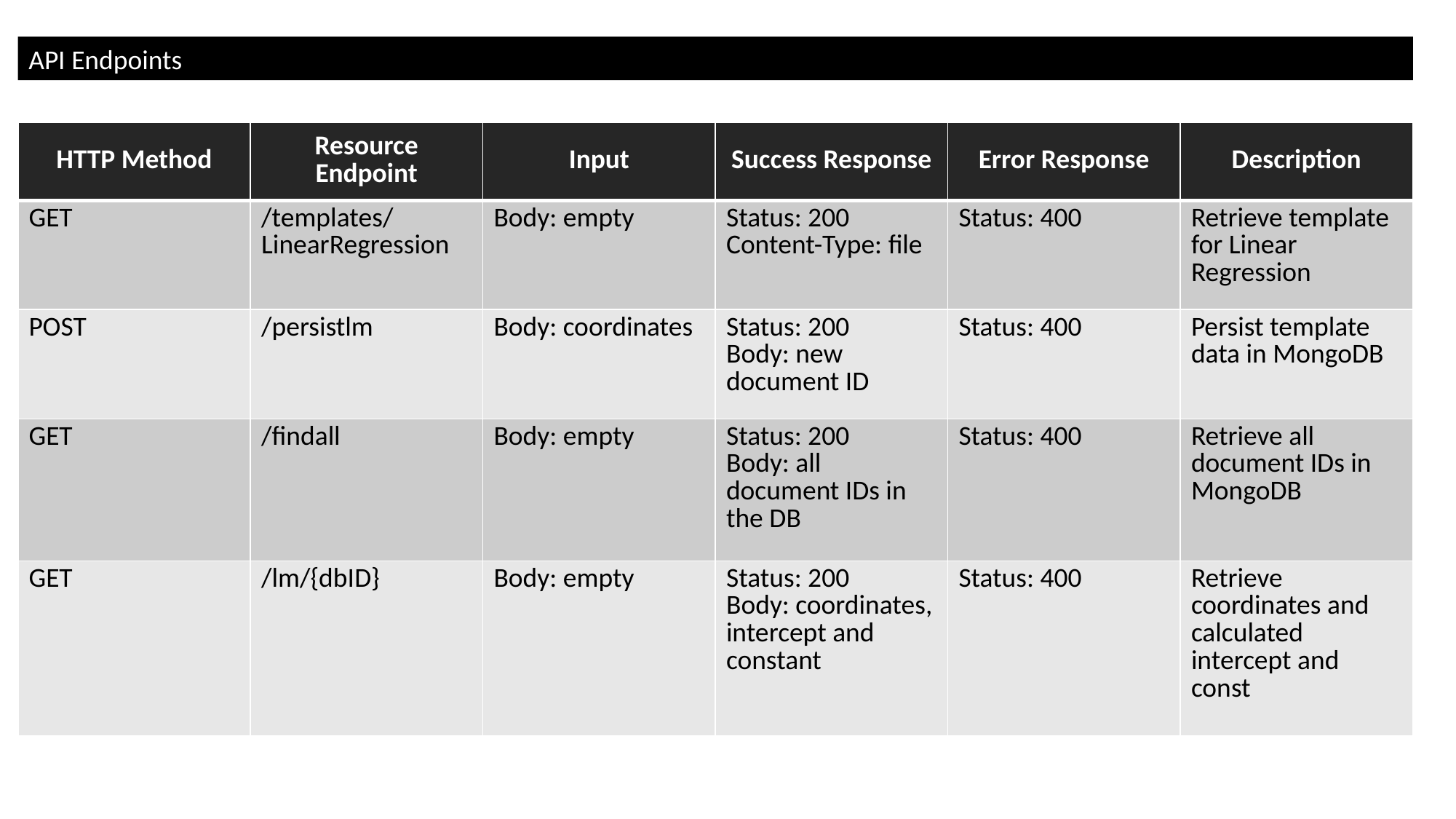

API Endpoints
| HTTP Method | Resource Endpoint | Input | Success Response | Error Response | Description |
| --- | --- | --- | --- | --- | --- |
| GET | /templates/LinearRegression | Body: empty | Status: 200 Content-Type: file | Status: 400 | Retrieve template for Linear Regression |
| POST | /persistlm | Body: coordinates | Status: 200 Body: new document ID | Status: 400 | Persist template data in MongoDB |
| GET | /findall | Body: empty | Status: 200 Body: all document IDs in the DB | Status: 400 | Retrieve all document IDs in MongoDB |
| GET | /lm/{dbID} | Body: empty | Status: 200 Body: coordinates, intercept and constant | Status: 400 | Retrieve coordinates and calculated intercept and const |